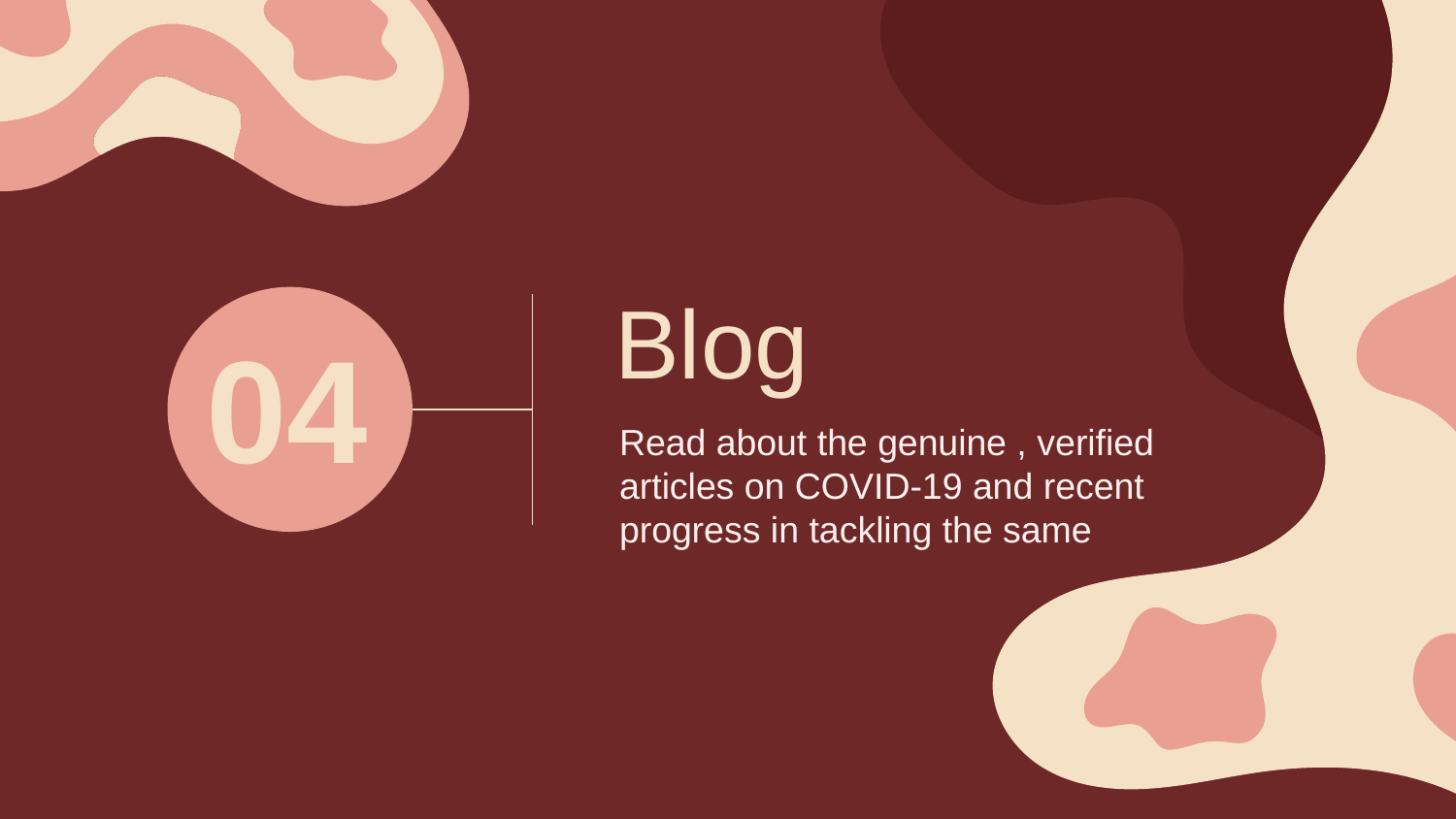

Blog
# 04
Read about the genuine , verified articles on COVID-19 and recent progress in tackling the same